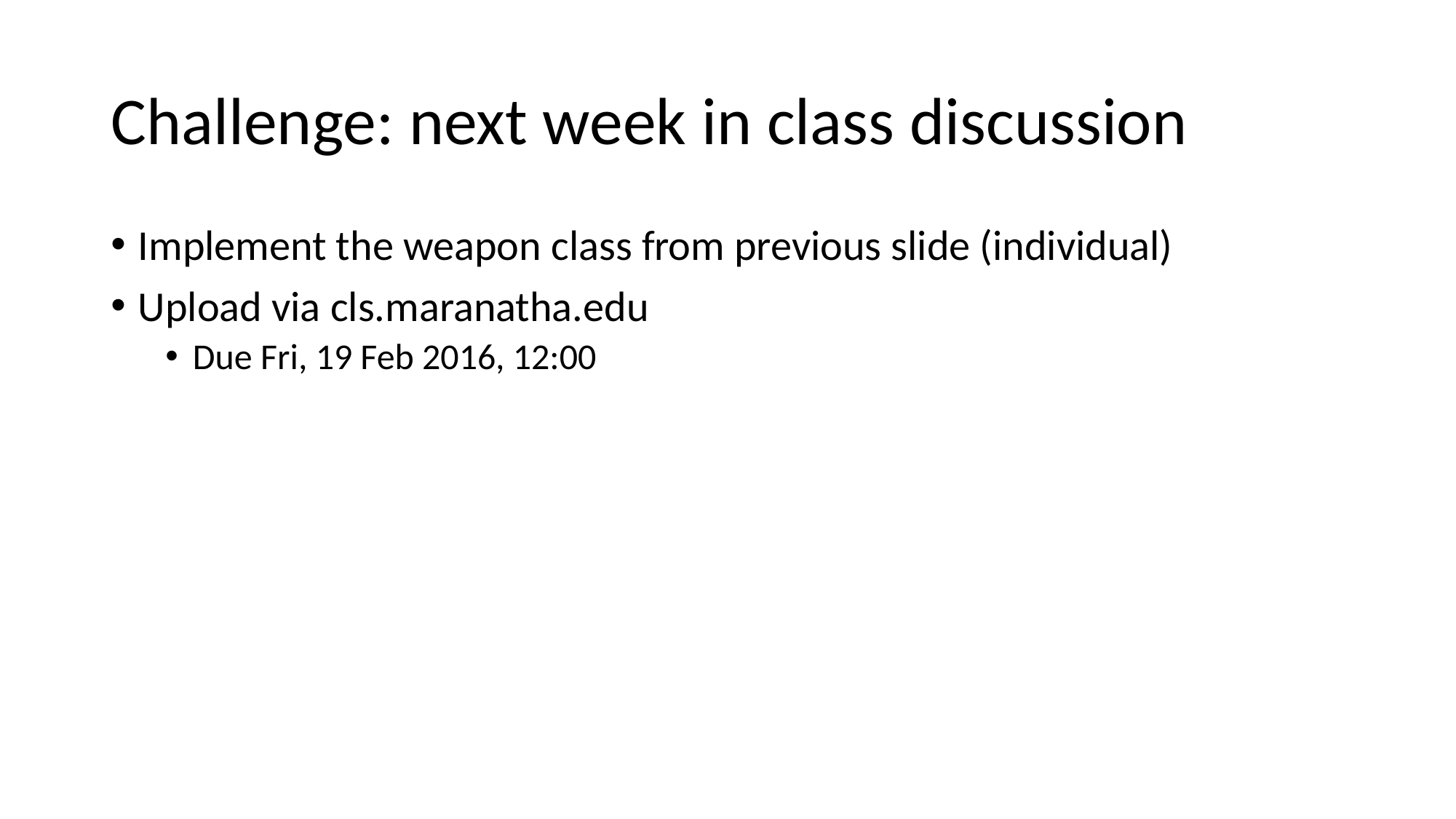

# Challenge: next week in class discussion
Implement the weapon class from previous slide (individual)
Upload via cls.maranatha.edu
Due Fri, 19 Feb 2016, 12:00